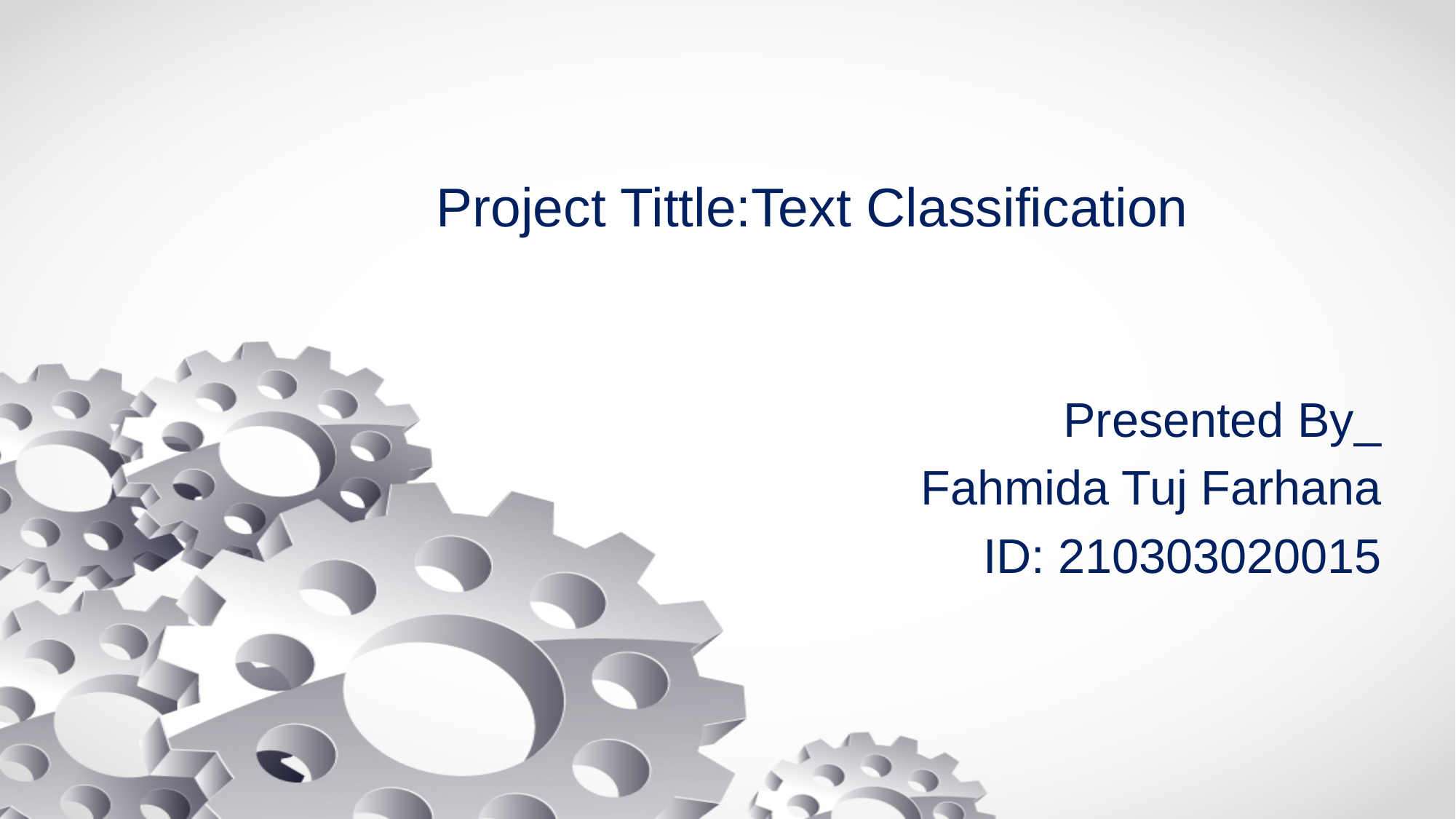

# Project Tittle:Text Classification
Presented By_
Fahmida Tuj Farhana
ID: 210303020015